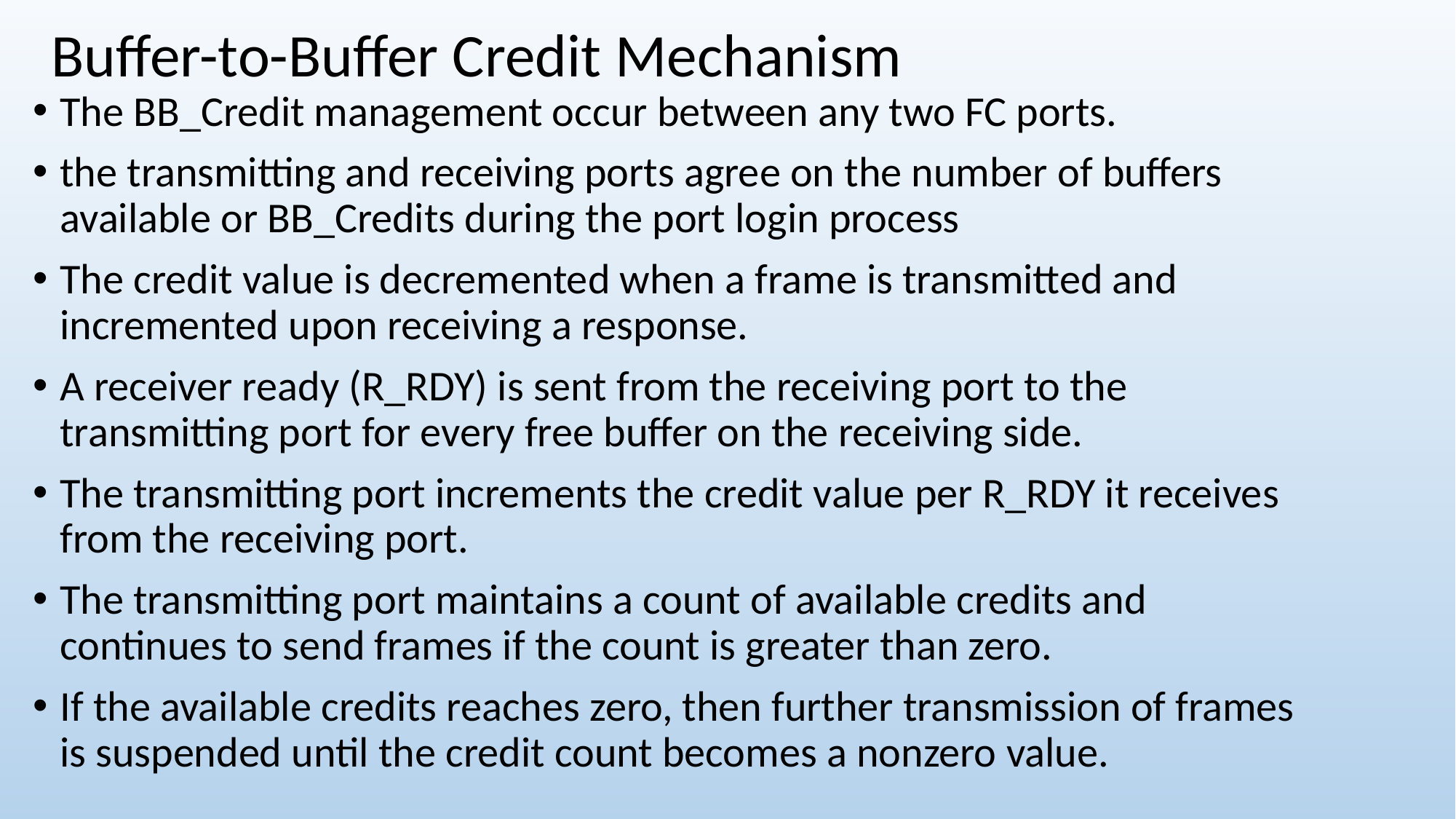

# Buffer-to-Buffer Credit Mechanism
The BB_Credit management occur between any two FC ports.
the transmitting and receiving ports agree on the number of buffers available or BB_Credits during the port login process
The credit value is decremented when a frame is transmitted and incremented upon receiving a response.
A receiver ready (R_RDY) is sent from the receiving port to the transmitting port for every free buffer on the receiving side.
The transmitting port increments the credit value per R_RDY it receives from the receiving port.
The transmitting port maintains a count of available credits and continues to send frames if the count is greater than zero.
If the available credits reaches zero, then further transmission of frames is suspended until the credit count becomes a nonzero value.